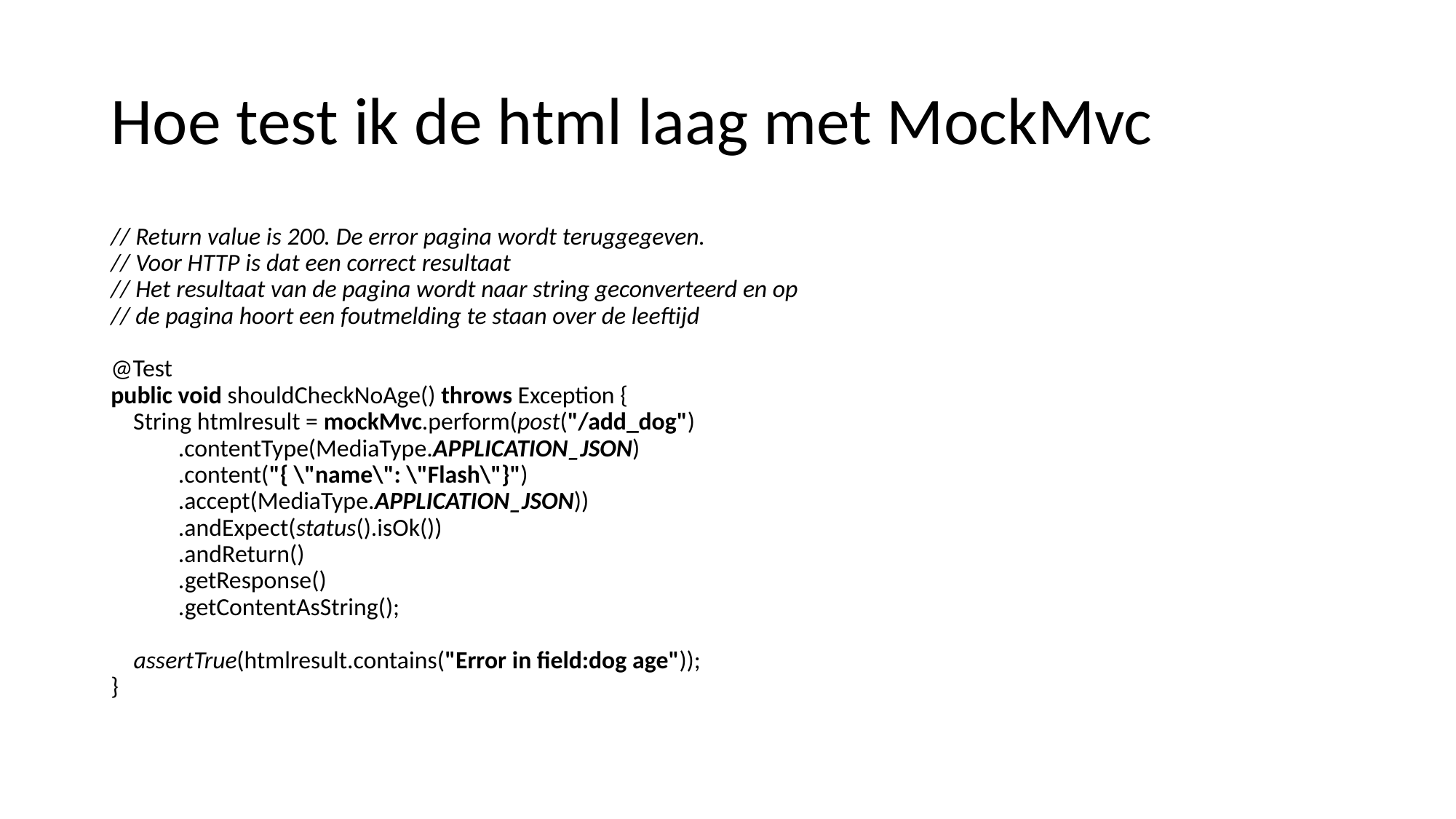

# Hoe test ik de html laag met MockMvc
// Return value is 200. De error pagina wordt teruggegeven.
// Voor HTTP is dat een correct resultaat
// Het resultaat van de pagina wordt naar string geconverteerd en op
// de pagina hoort een foutmelding te staan over de leeftijd
@Test
public void shouldCheckNoAge() throws Exception {
    String htmlresult = mockMvc.perform(post("/add_dog")
            .contentType(MediaType.APPLICATION_JSON)
            .content("{ \"name\": \"Flash\"}")
            .accept(MediaType.APPLICATION_JSON))
            .andExpect(status().isOk())
            .andReturn()
            .getResponse()
            .getContentAsString();
    assertTrue(htmlresult.contains("Error in field:dog age"));
}